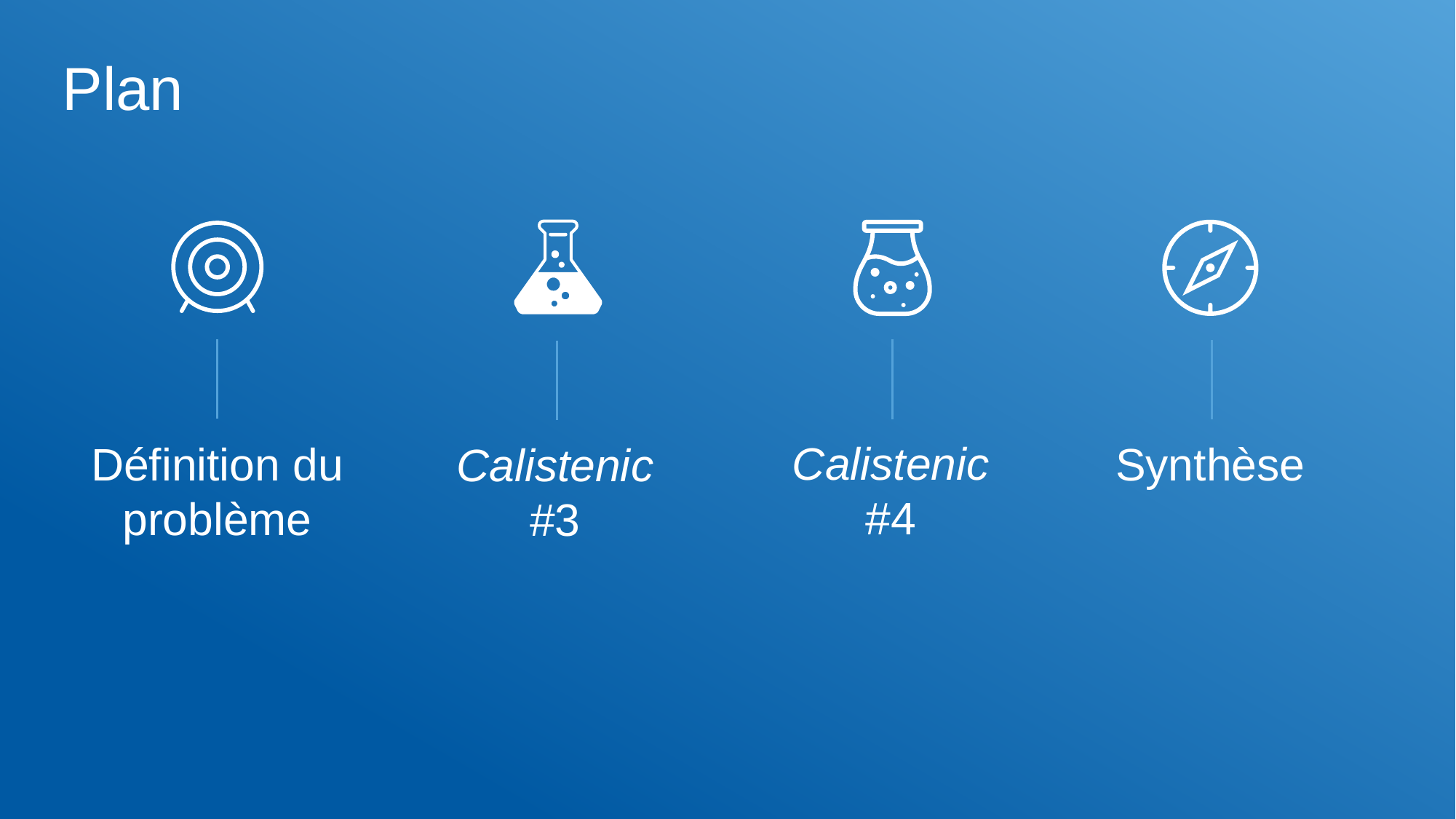

Plan

Calistenic #3

Synthèse

Définition du problème
Calistenic #4